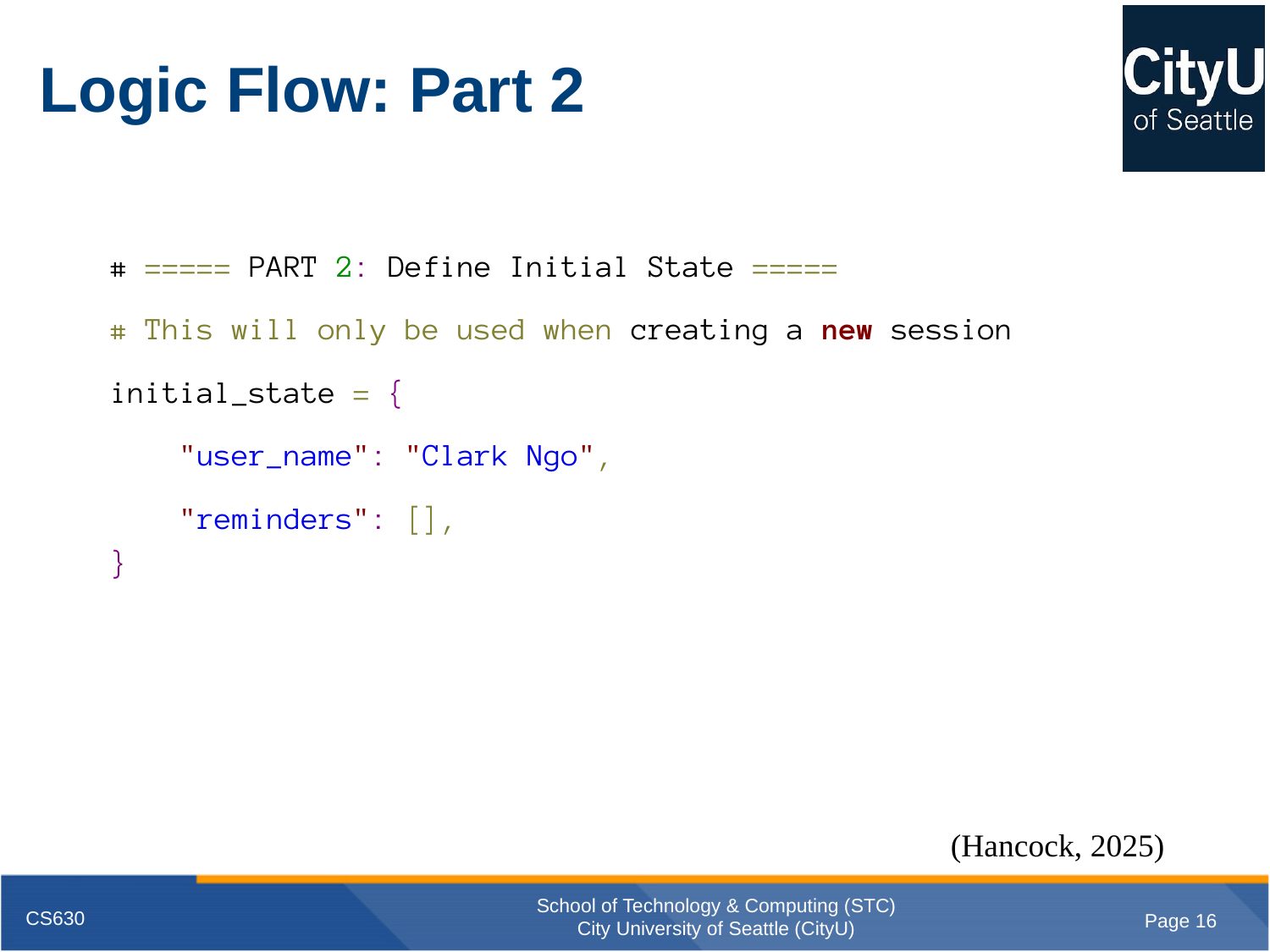

# Logic Flow: Part 2
# ===== PART 2: Define Initial State =====
# This will only be used when creating a new session
initial_state = {
    "user_name": "Clark Ngo",
    "reminders": [],
}
(Hancock, 2025)